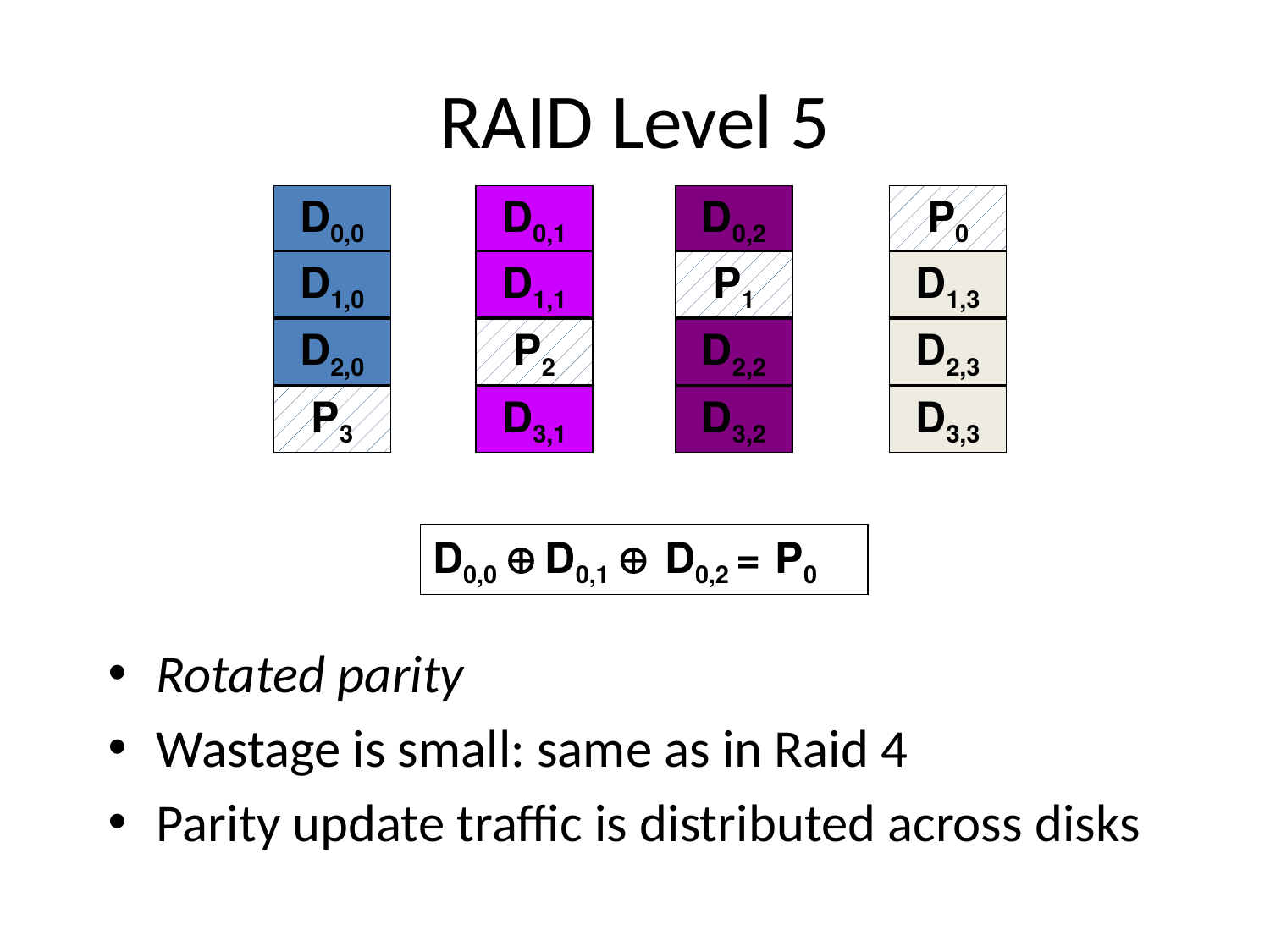

# RAID Level 5
D0,0
D1,0
D2,0
P3
D0,1
D1,1
P2
D3,1
D0,2
P1
D2,2
D3,2
P0
D1,3
D2,3
D3,3
D0,0 ⊕ D0,1 ⊕  D0,2 =  P0
Rotated parity
Wastage is small: same as in Raid 4
Parity update traffic is distributed across disks